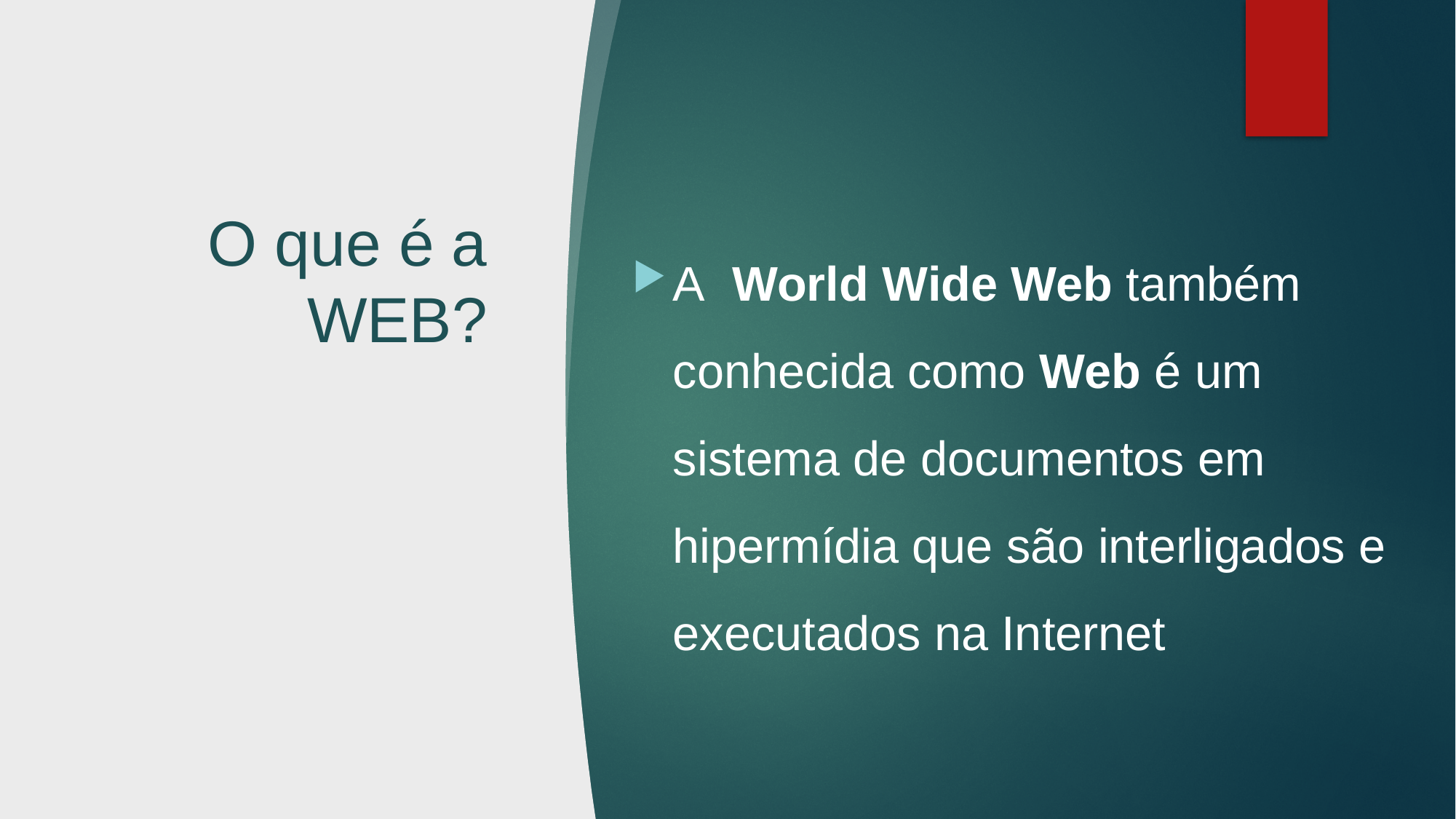

# O que é a WEB?
A  World Wide Web também conhecida como Web é um sistema de documentos em hipermídia que são interligados e executados na Internet